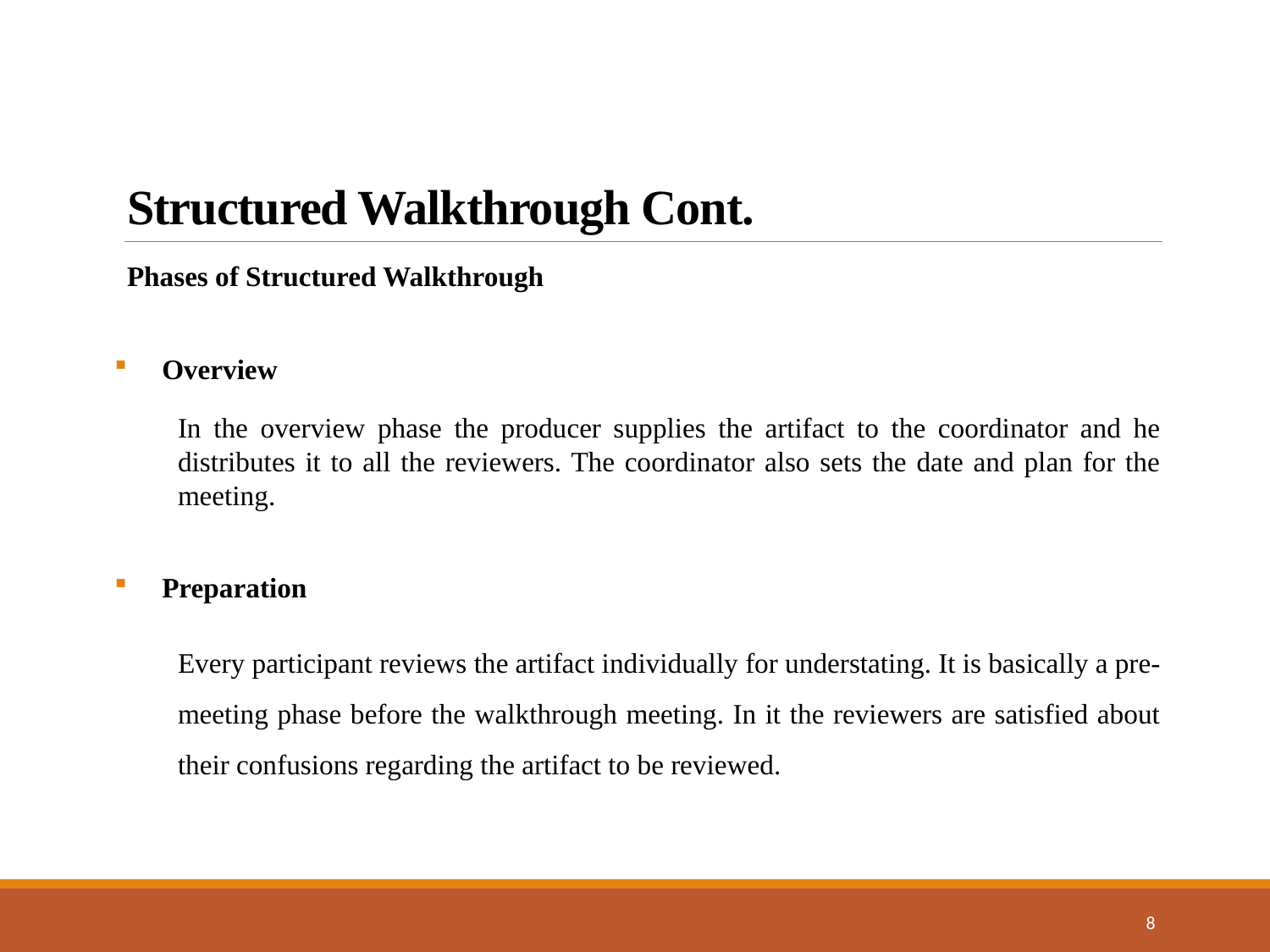

# Structured Walkthrough Cont.
Phases of Structured Walkthrough
Overview
In the overview phase the producer supplies the artifact to the coordinator and he distributes it to all the reviewers. The coordinator also sets the date and plan for the meeting.
Preparation
Every participant reviews the artifact individually for understating. It is basically a pre-meeting phase before the walkthrough meeting. In it the reviewers are satisfied about their confusions regarding the artifact to be reviewed.

8